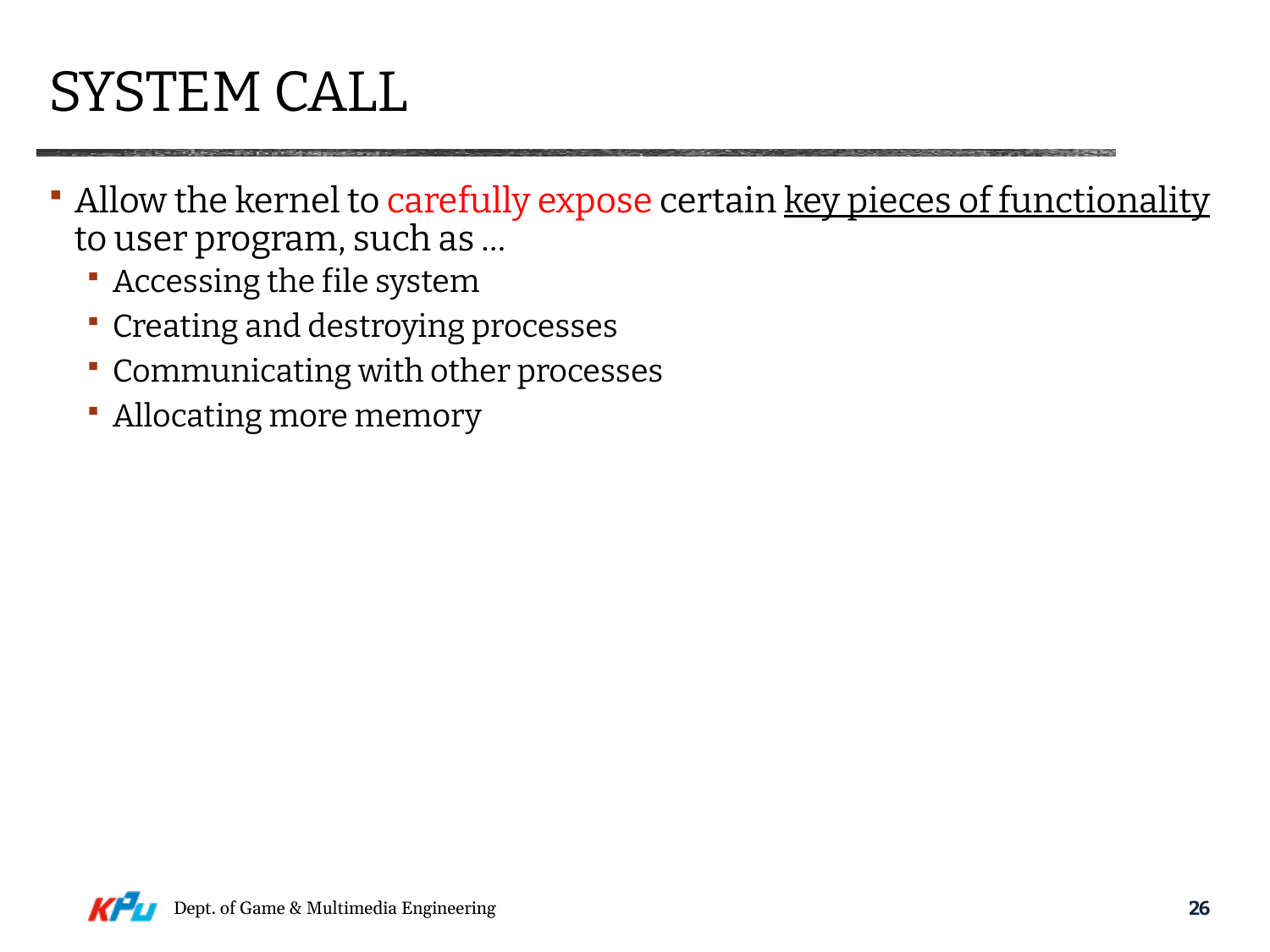

# System Call
Allow the kernel to carefully expose certain key pieces of functionality to user program, such as …
Accessing the file system
Creating and destroying processes
Communicating with other processes
Allocating more memory
Dept. of Game & Multimedia Engineering
26